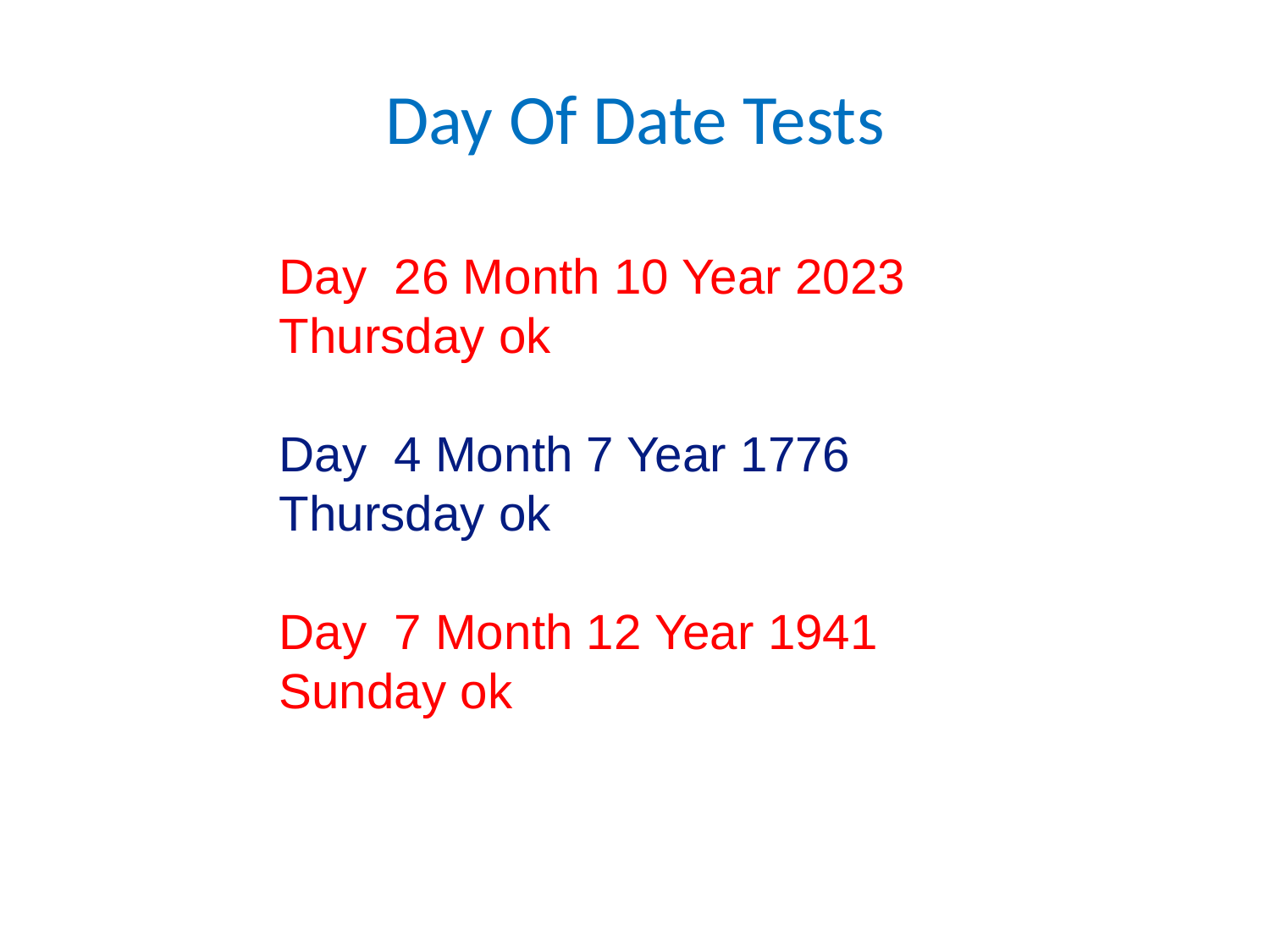

Day Of Date Tests

Day  26 Month 10 Year 2023
Thursday ok

Day  4 Month 7 Year 1776
Thursday ok

Day  7 Month 12 Year 1941
Sunday ok